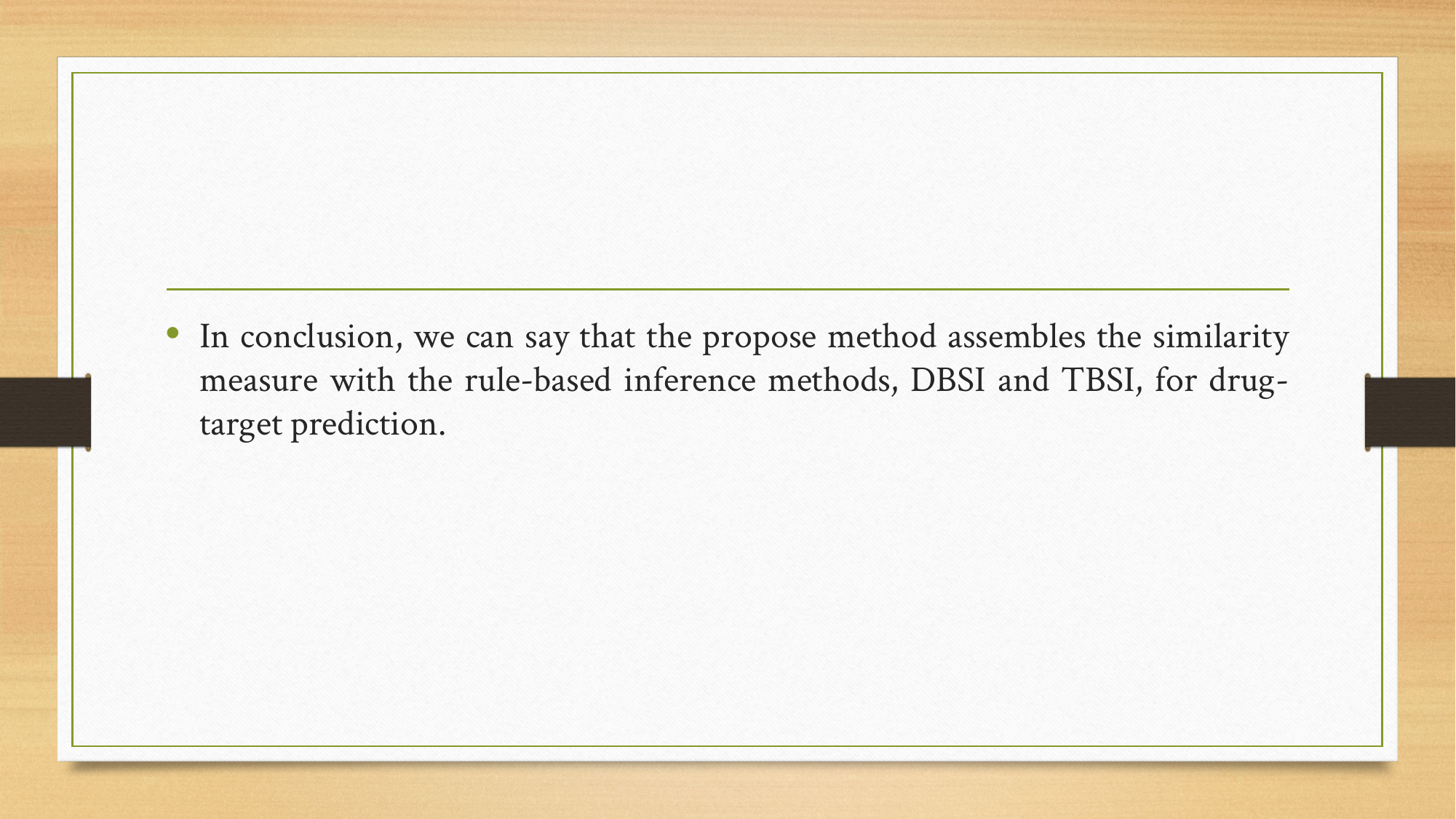

#
In conclusion, we can say that the propose method assembles the similarity measure with the rule-based inference methods, DBSI and TBSI, for drug-target prediction.